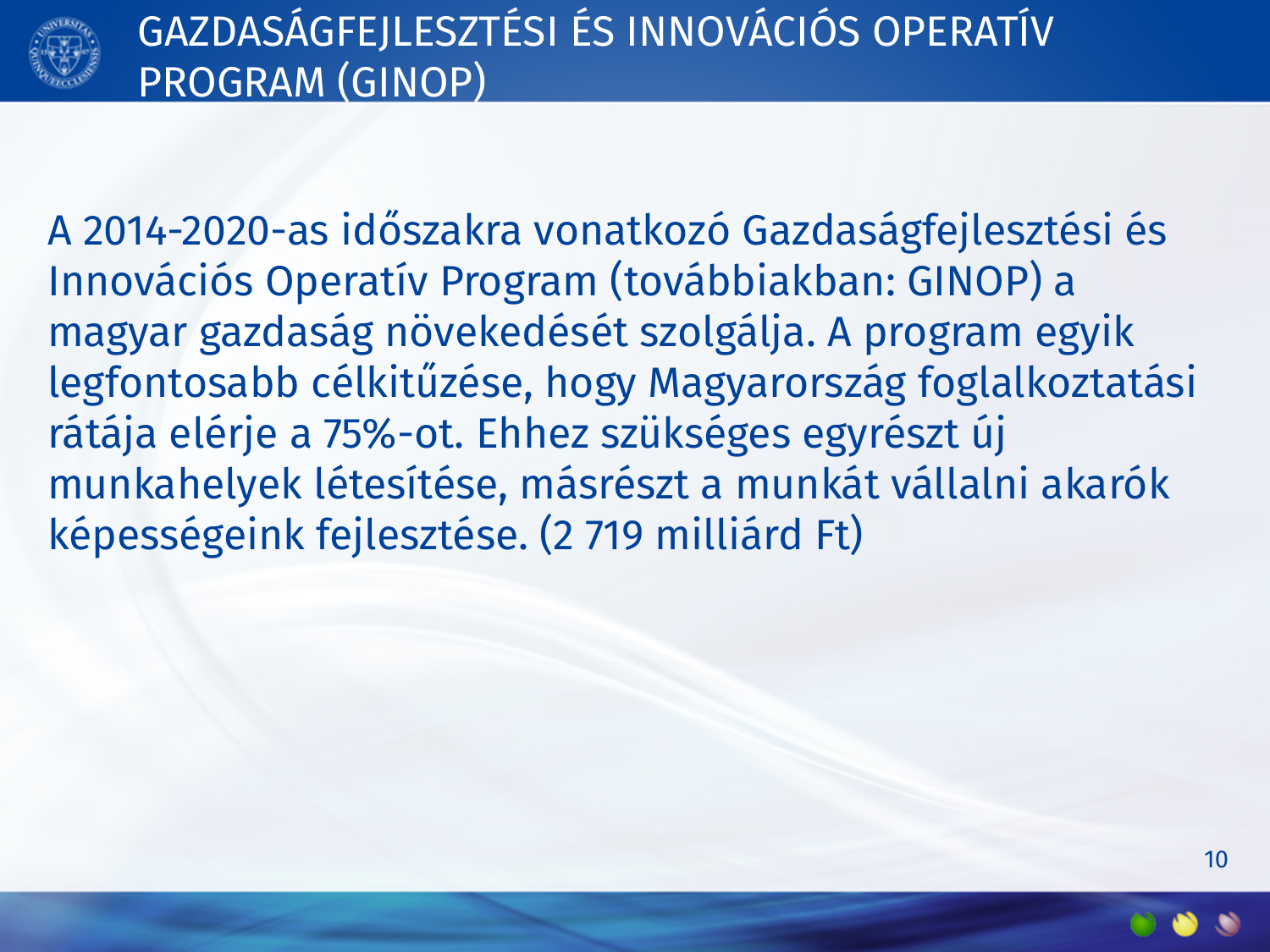

# GAZDASÁGFEJLESZTÉSI ÉS INNOVÁCIÓS OPERATÍV PROGRAM (GINOP)
A 2014-2020-as időszakra vonatkozó Gazdaságfejlesztési és Innovációs Operatív Program (továbbiakban: GINOP) a magyar gazdaság növekedését szolgálja. A program egyik legfontosabb célkitűzése, hogy Magyarország foglalkoztatási rátája elérje a 75%-ot. Ehhez szükséges egyrészt új munkahelyek létesítése, másrészt a munkát vállalni akarók képességeink fejlesztése. (2 719 milliárd Ft)
10